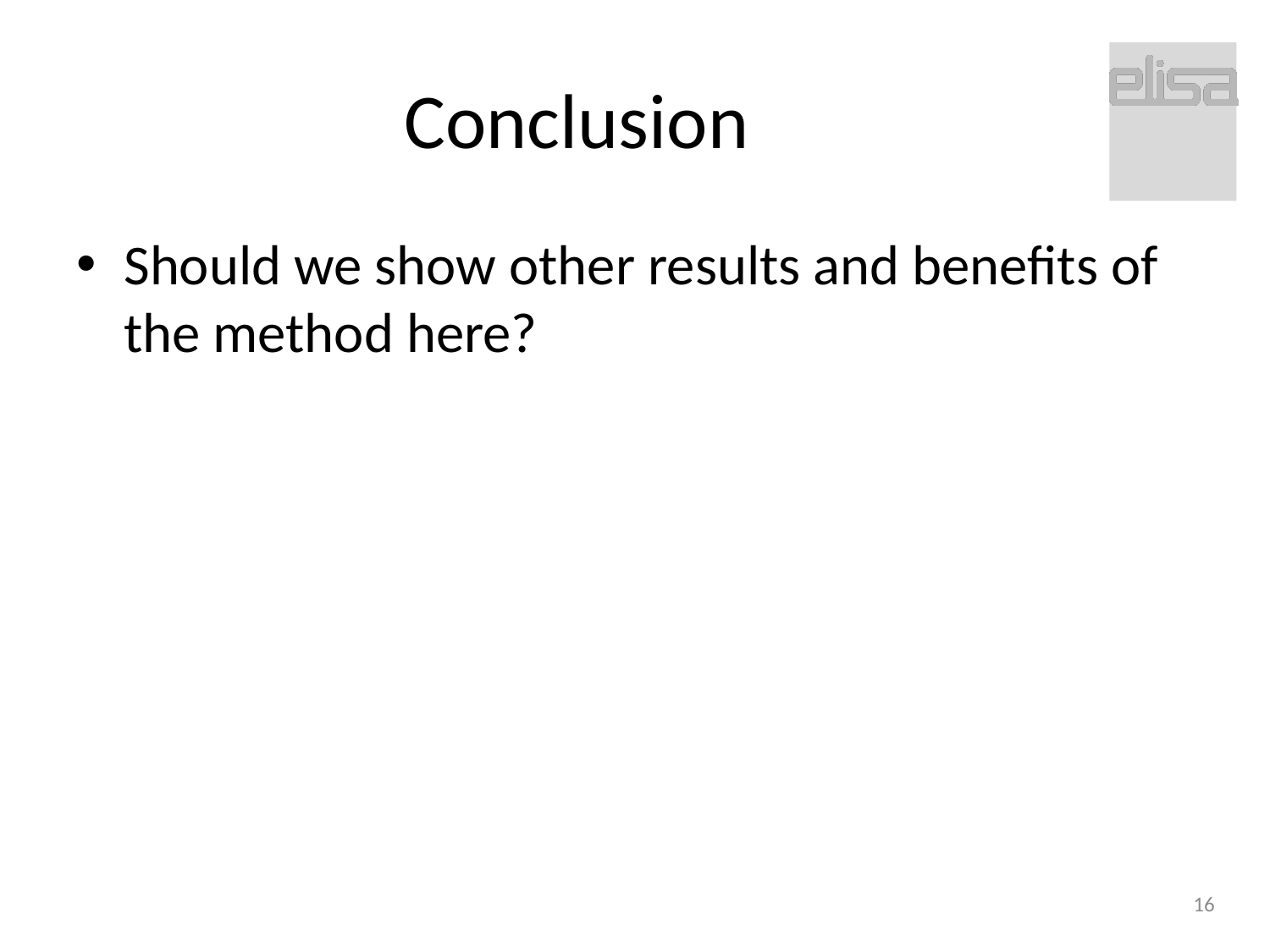

# Conclusion
Should we show other results and benefits of the method here?

16